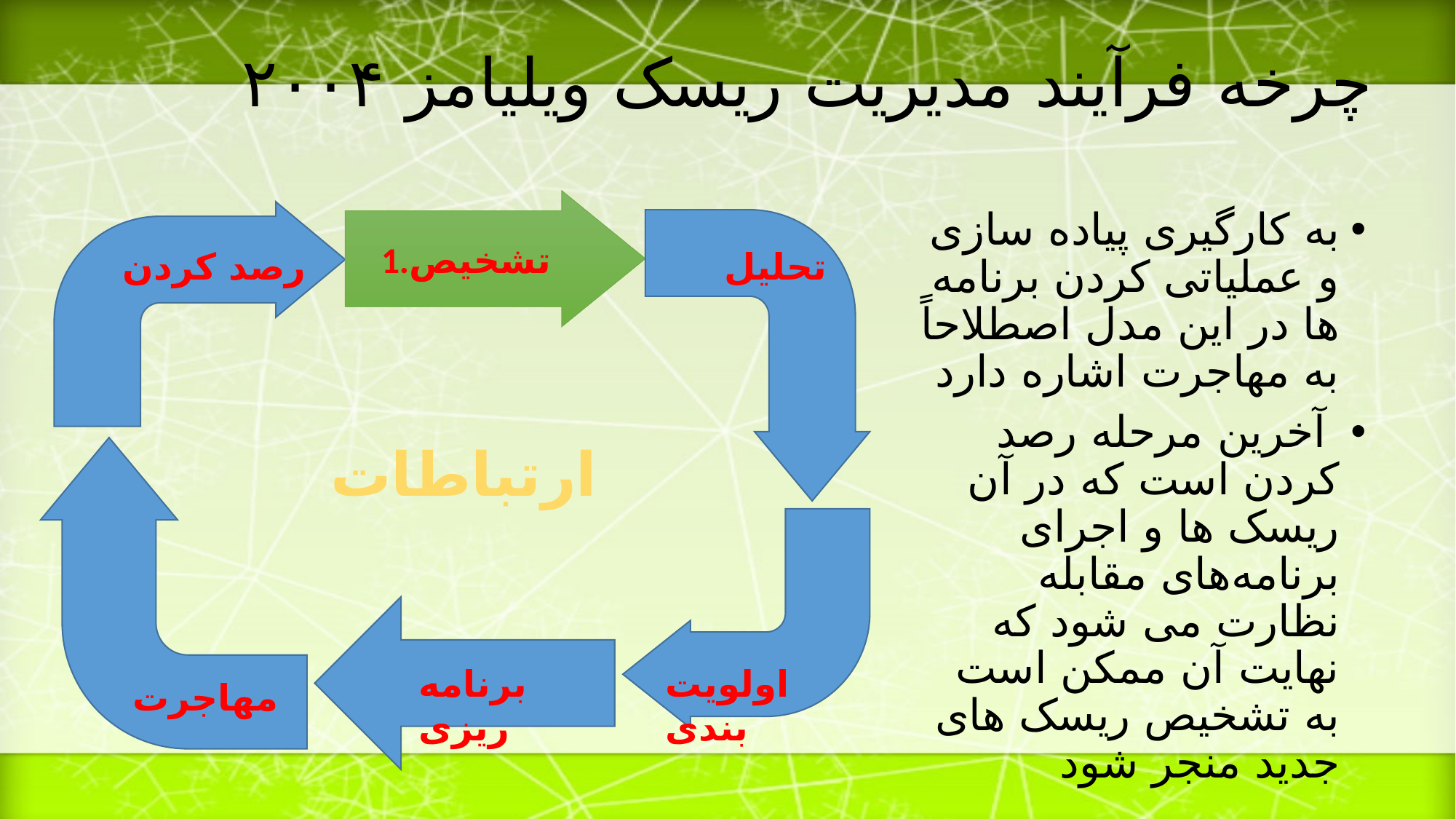

# چرخه فرآیند مدیریت ریسک ویلیامز ۲۰۰۴
1.تشخیص

رصد کردن

تحلیل

ارتباطات

برنامه ریزی
اولویت بندی
مهاجرت
به کارگیری پیاده سازی و عملیاتی کردن برنامه ها در این مدل اصطلاحاً به مهاجرت اشاره دارد
 آخرین مرحله رصد کردن است که در آن ریسک ها و اجرای برنامه‌های مقابله نظارت می شود که نهایت آن ممکن است به تشخیص ریسک های جدید منجر شود